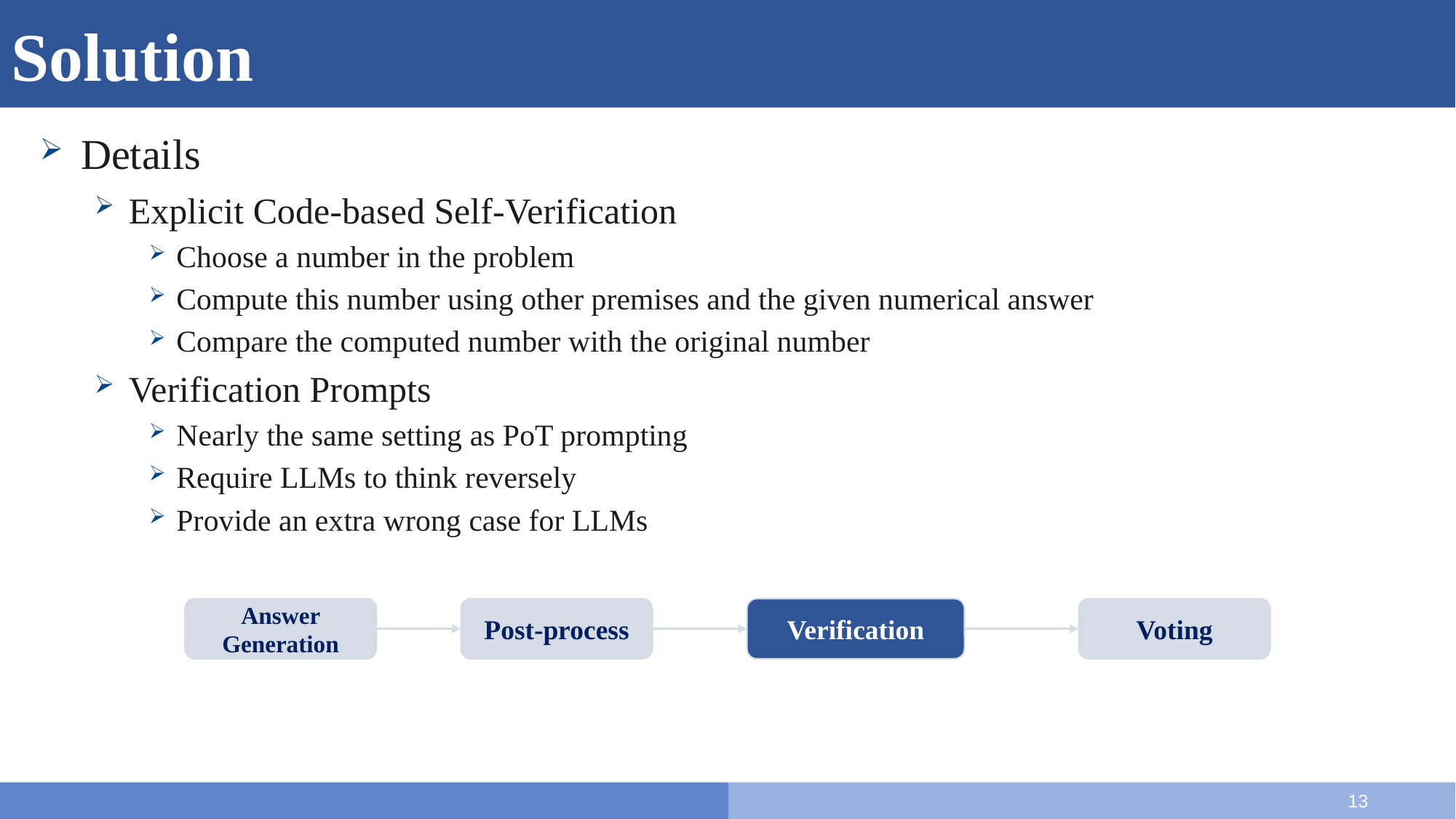

# Solution
Details
Explicit Code-based Self-Verification
Choose a number in the problem
Compute this number using other premises and the given numerical answer
Compare the computed number with the original number
Verification Prompts
Nearly the same setting as PoT prompting
Require LLMs to think reversely
Provide an extra wrong case for LLMs
Verification
Answer Generation
Post-process
Voting
13